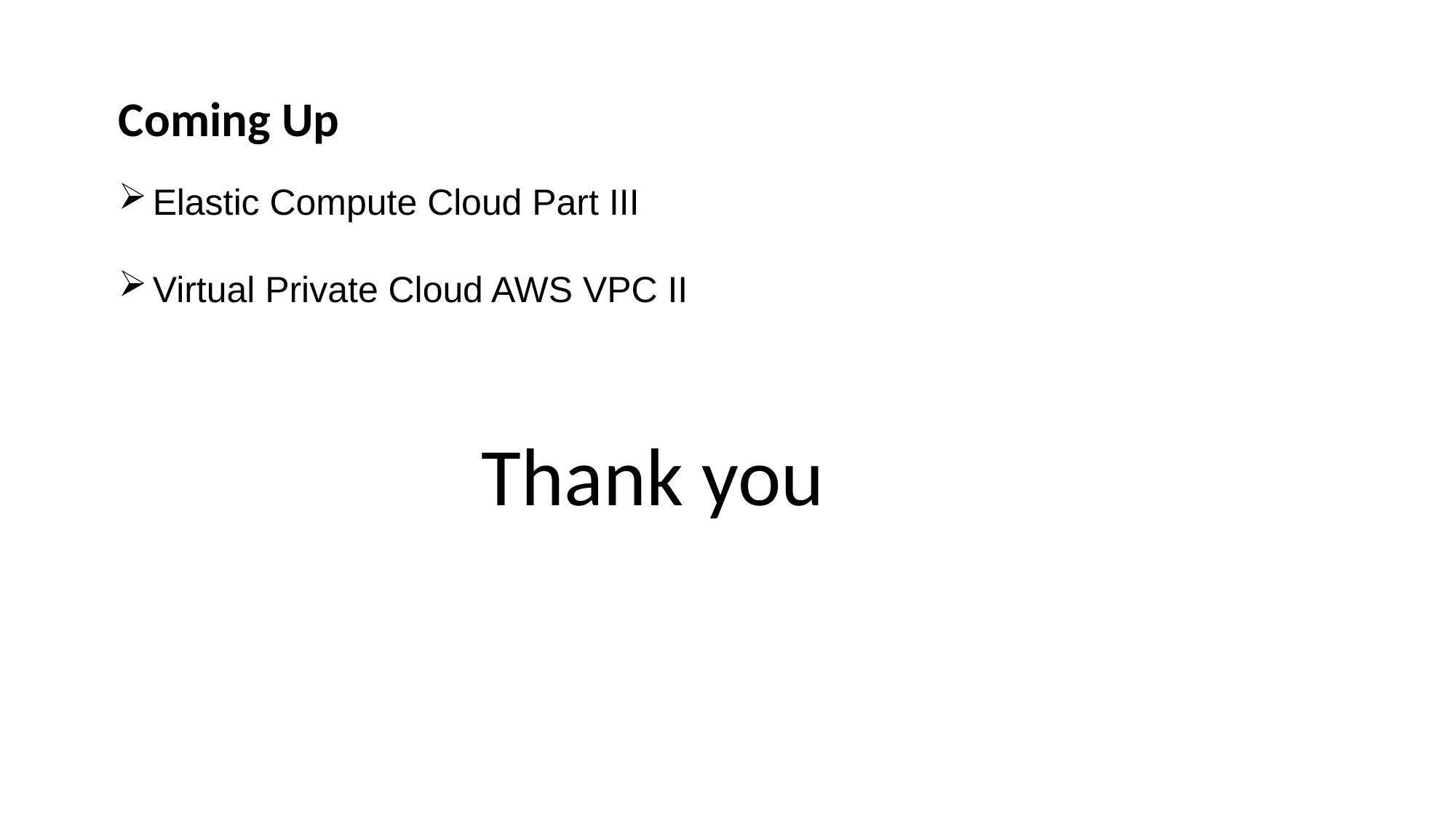

Coming Up

Elastic Compute Cloud Part III

Virtual Private Cloud AWS VPC II

Thank you